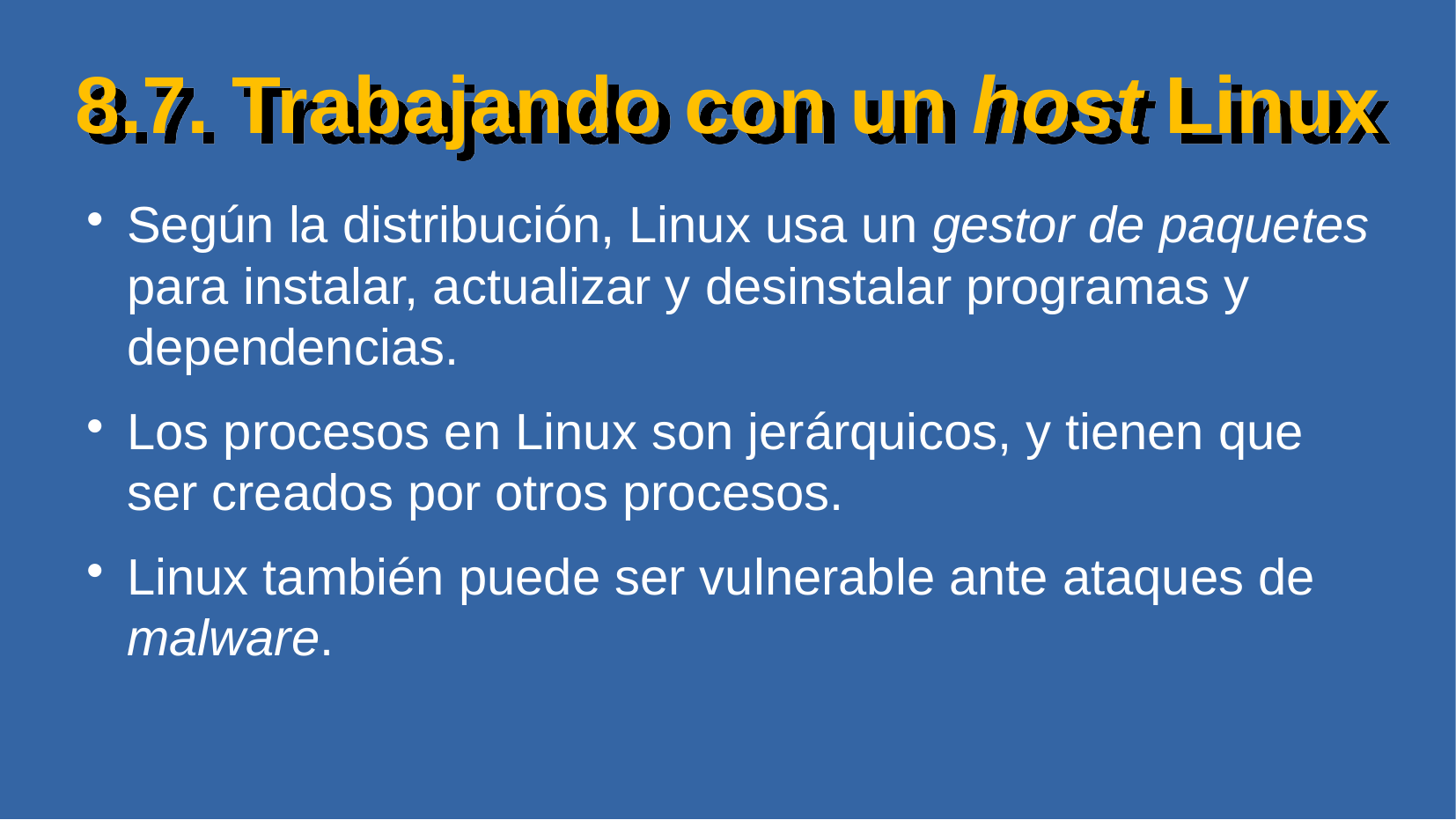

# 8.7. Trabajando con un host Linux
Según la distribución, Linux usa un gestor de paquetes para instalar, actualizar y desinstalar programas y dependencias.
Los procesos en Linux son jerárquicos, y tienen que ser creados por otros procesos.
Linux también puede ser vulnerable ante ataques de malware.